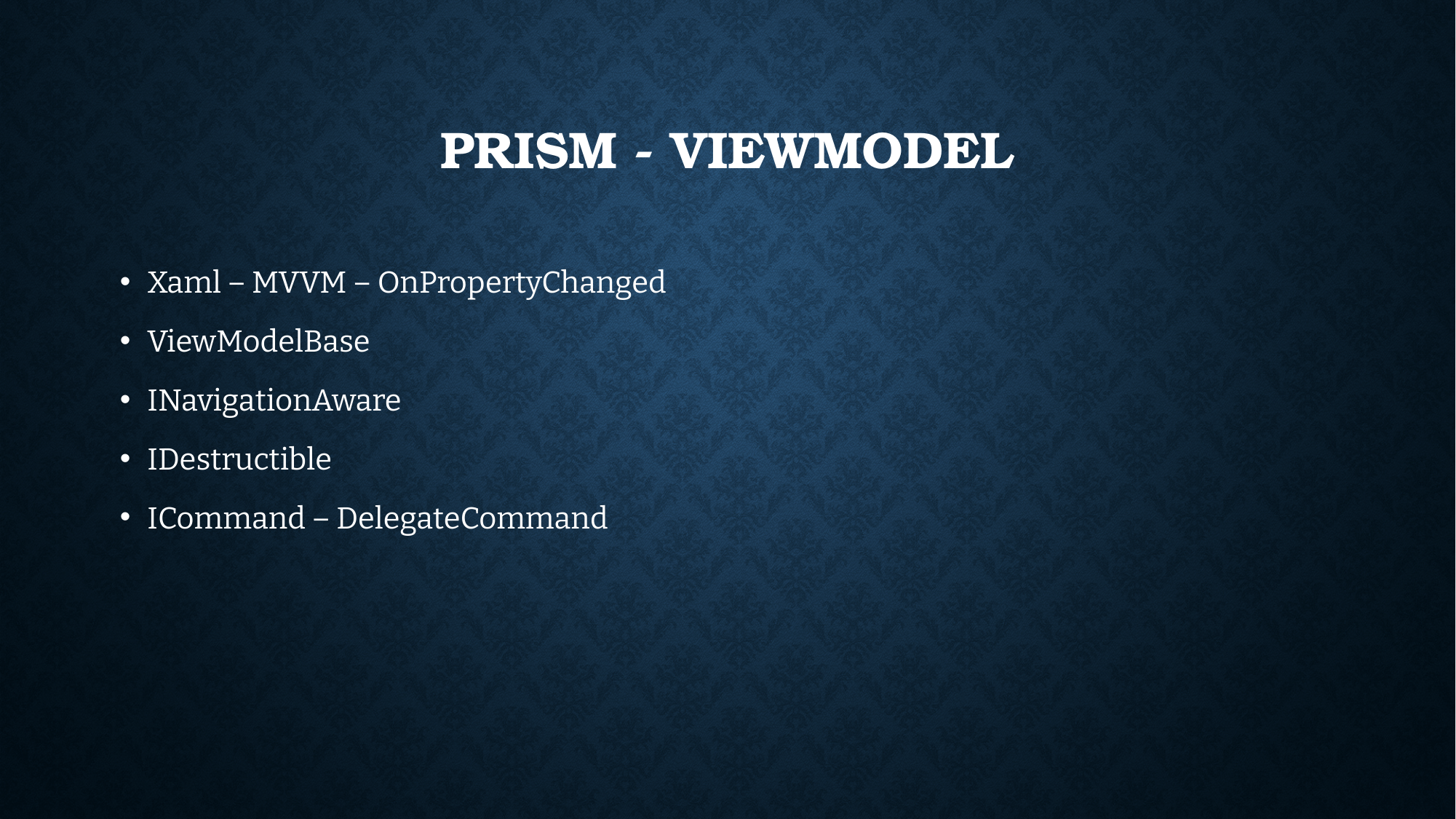

# Prism - ViewModel
Xaml – MVVM – OnPropertyChanged
ViewModelBase
INavigationAware
IDestructible
ICommand – DelegateCommand